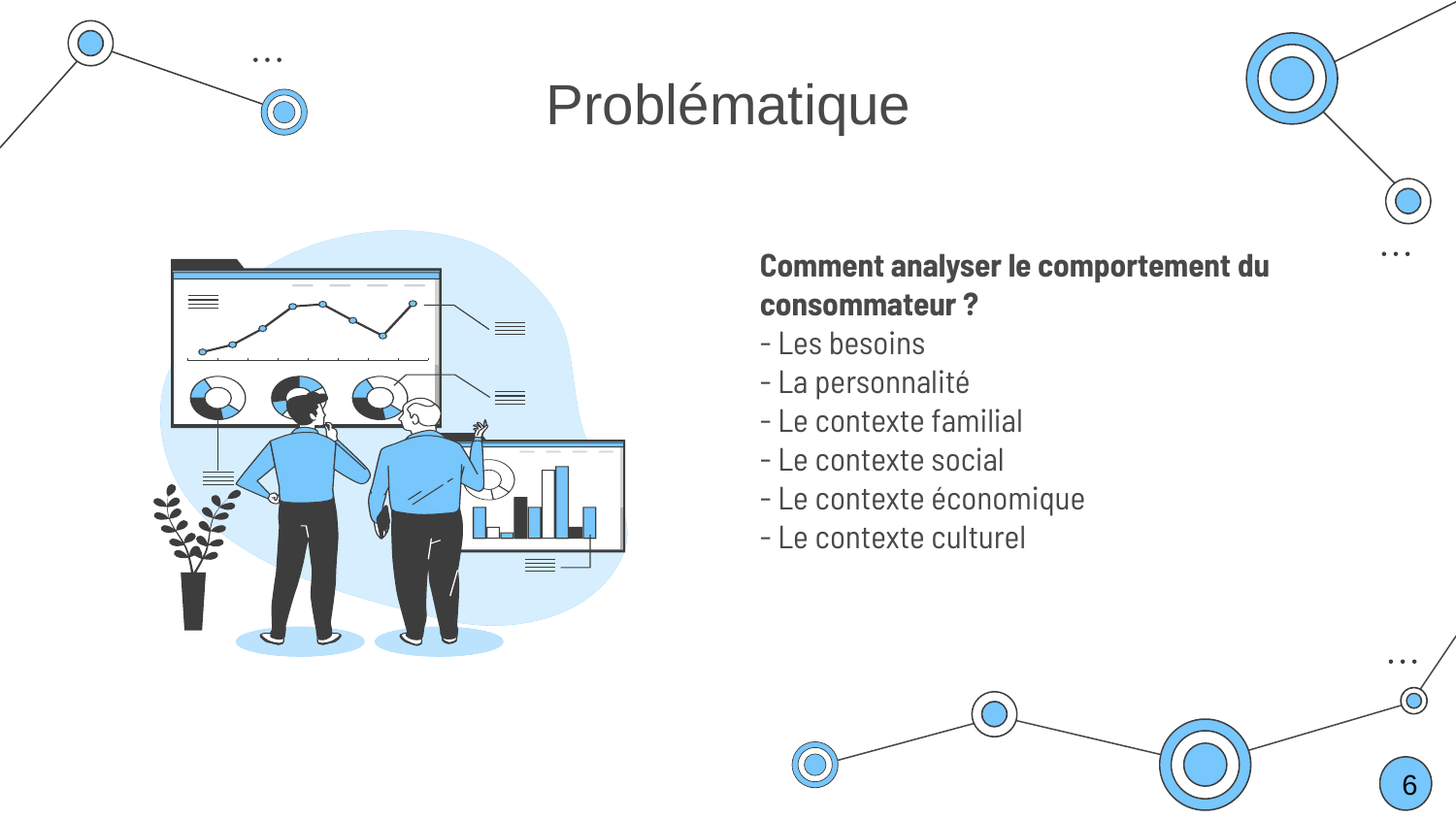

# Problématique

Comment analyser le comportement du consommateur ?
- Les besoins
- La personnalité
- Le contexte familial
- Le contexte social
- Le contexte économique
- Le contexte culturel

6